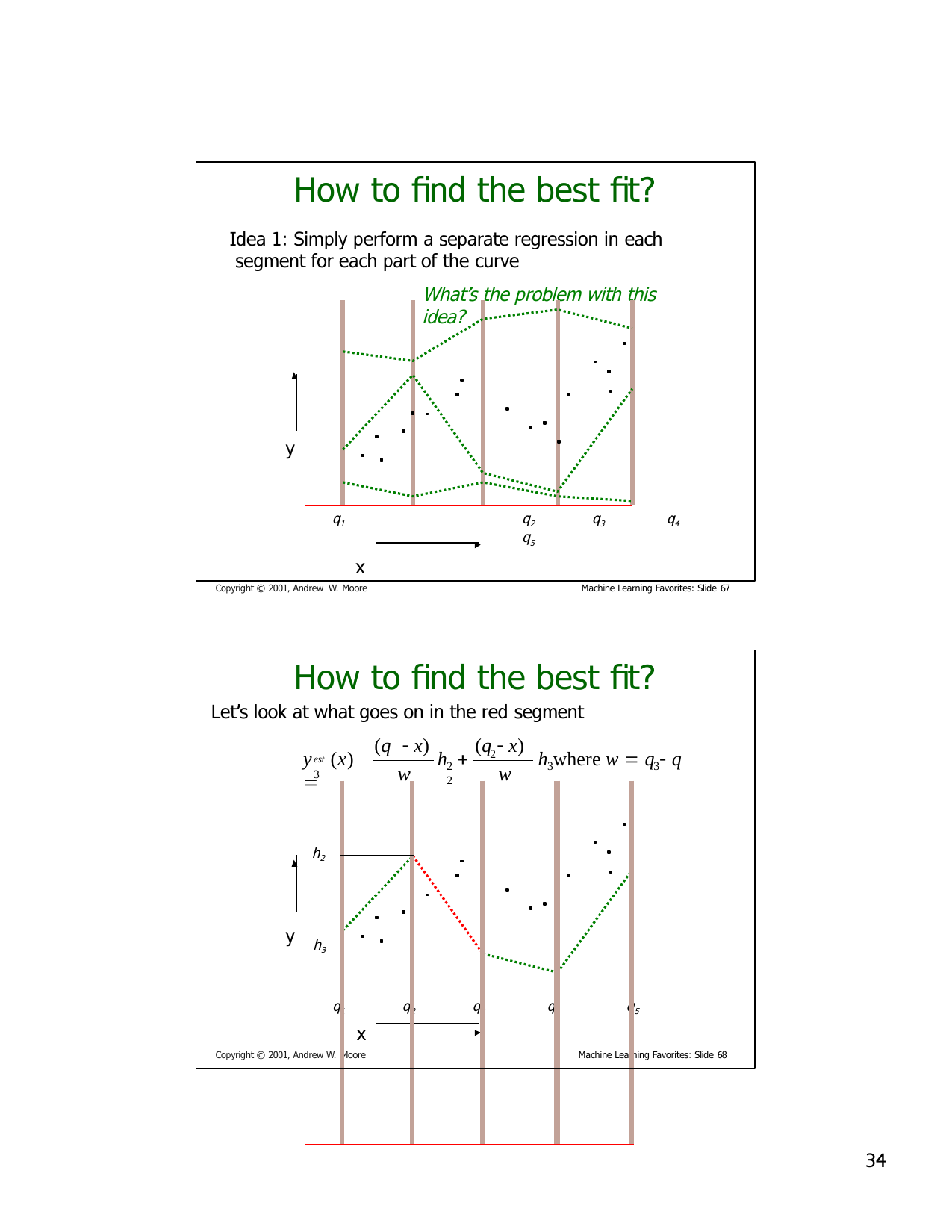

# How to find the best fit?
Idea 1: Simply perform a separate regression in each  segment for each part of the curve
What’s the problem with this idea?

y

q1	q2	q3	q4	q5
x
Copyright © 2001, Andrew W. Moore	Machine Learning Favorites: Slide 67

How to find the best fit?
Let’s look at what goes on in the red segment

(q  − x)	(q − x)
y	(x) =
h +	h where w = q − q
est	3
2
2	3	3	2
w	w

| h2 h3 |  |  |  |  |
| --- | --- | --- | --- | --- |
|  |  |  |  |  |
|  |  |  |  |  |

y

q1
q2
q3
q4
q5
x
Copyright © 2001, Andrew W. Moore

Machine Learning Favorites: Slide 68
34